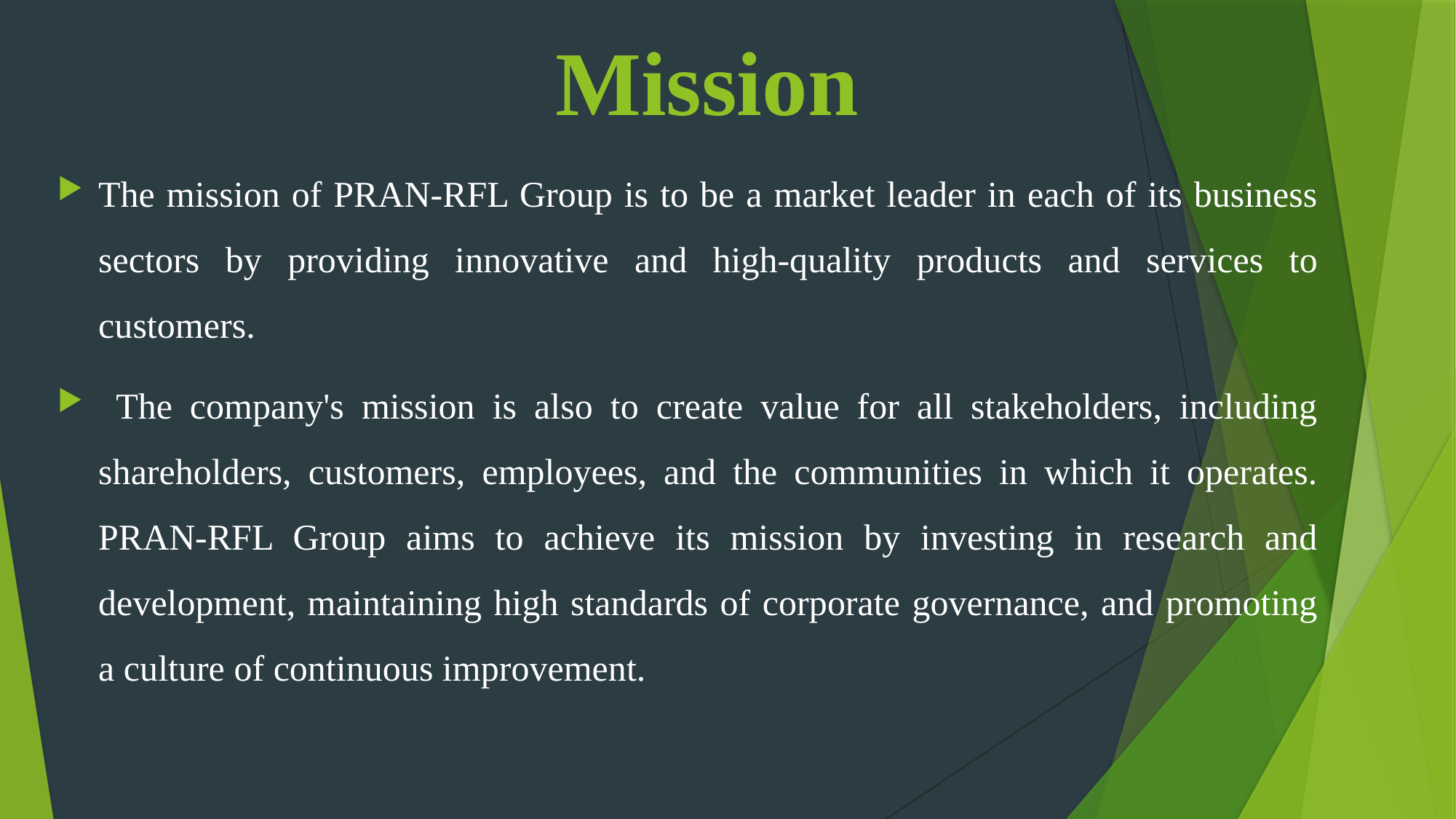

# Mission
The mission of PRAN-RFL Group is to be a market leader in each of its business sectors by providing innovative and high-quality products and services to customers.
 The company's mission is also to create value for all stakeholders, including shareholders, customers, employees, and the communities in which it operates. PRAN-RFL Group aims to achieve its mission by investing in research and development, maintaining high standards of corporate governance, and promoting a culture of continuous improvement.